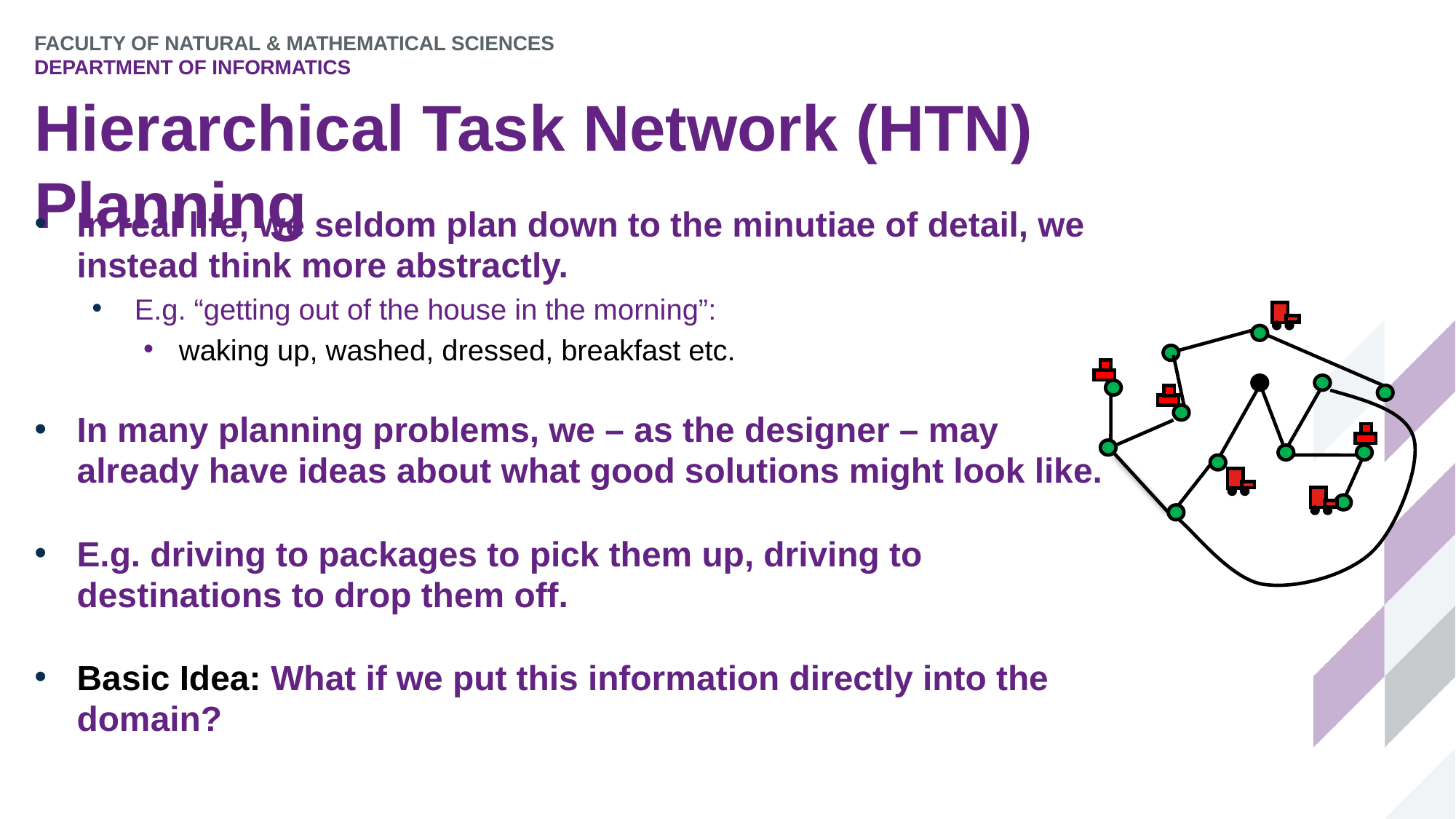

# Hierarchical Task Network (HTN) Planning
In real life, we seldom plan down to the minutiae of detail, we instead think more abstractly.
E.g. “getting out of the house in the morning”:
waking up, washed, dressed, breakfast etc.
In many planning problems, we – as the designer – may already have ideas about what good solutions might look like.
E.g. driving to packages to pick them up, driving to destinations to drop them off.
Basic Idea: What if we put this information directly into the domain?